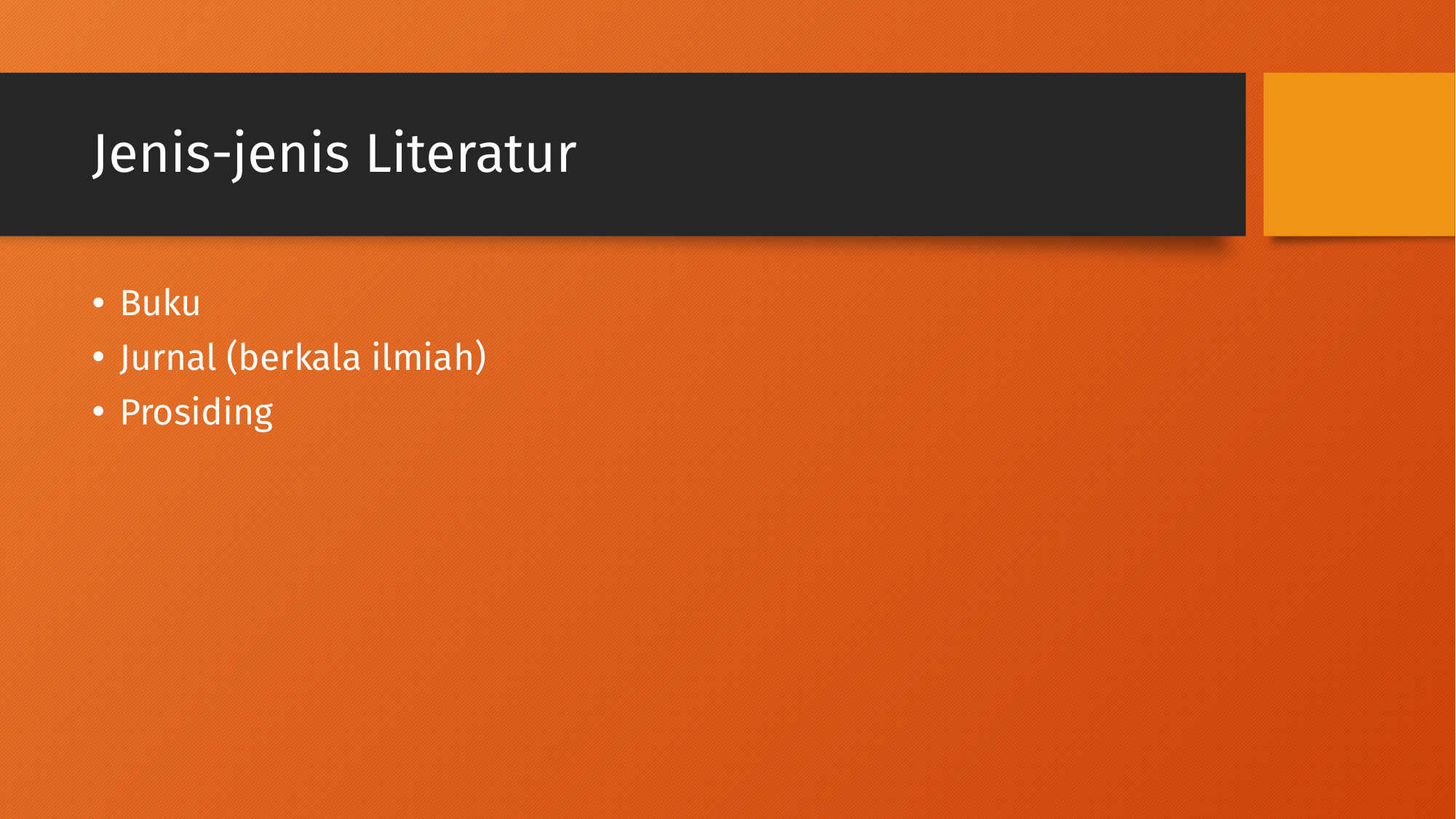

# Jenis-jenis Literatur
Buku
Jurnal (berkala ilmiah)
Prosiding